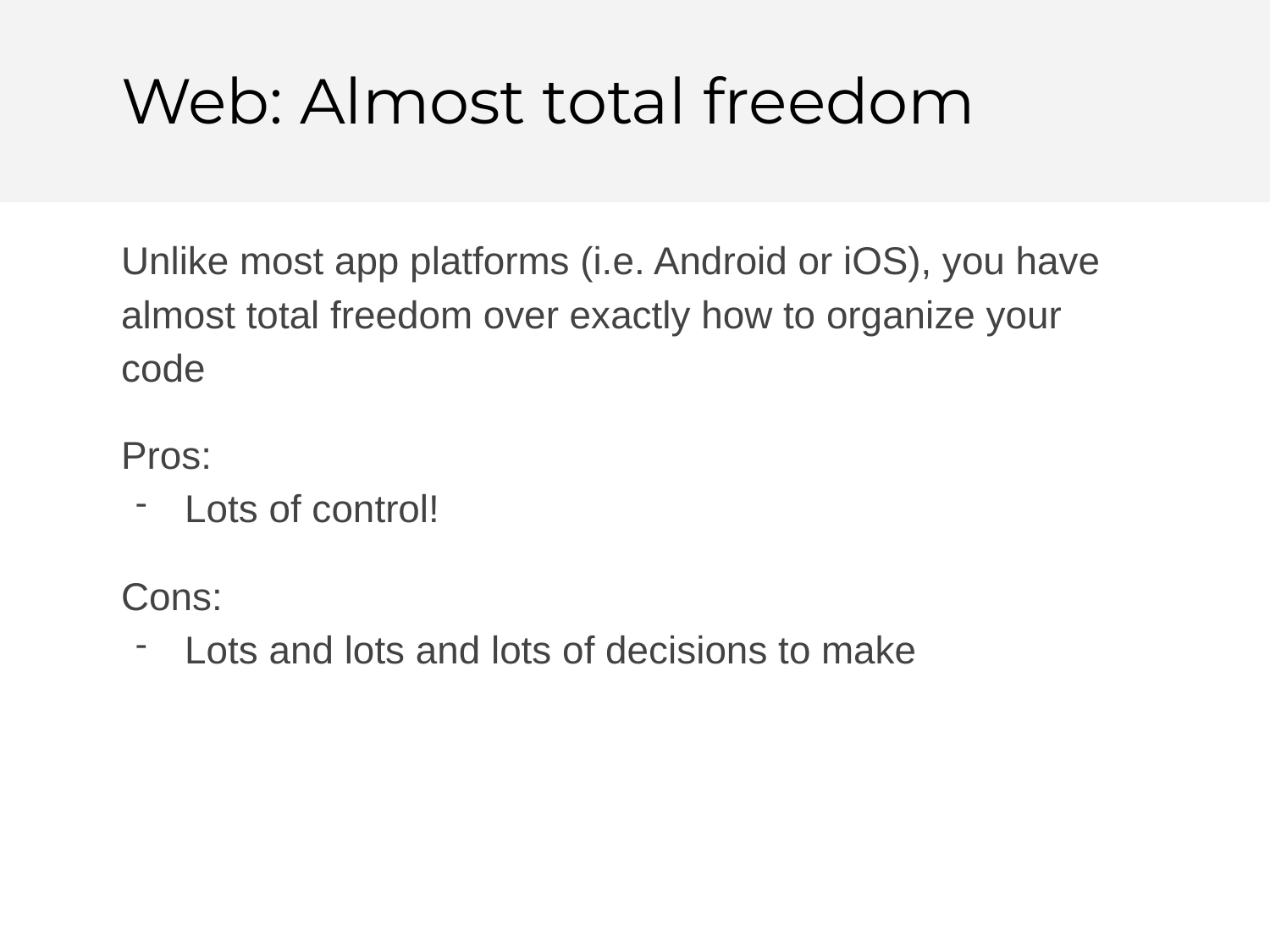

Web: Almost total freedom
Unlike most app platforms (i.e. Android or iOS), you have almost total freedom over exactly how to organize your code

Pros:
Lots of control!

Cons:
Lots and lots and lots of decisions to make